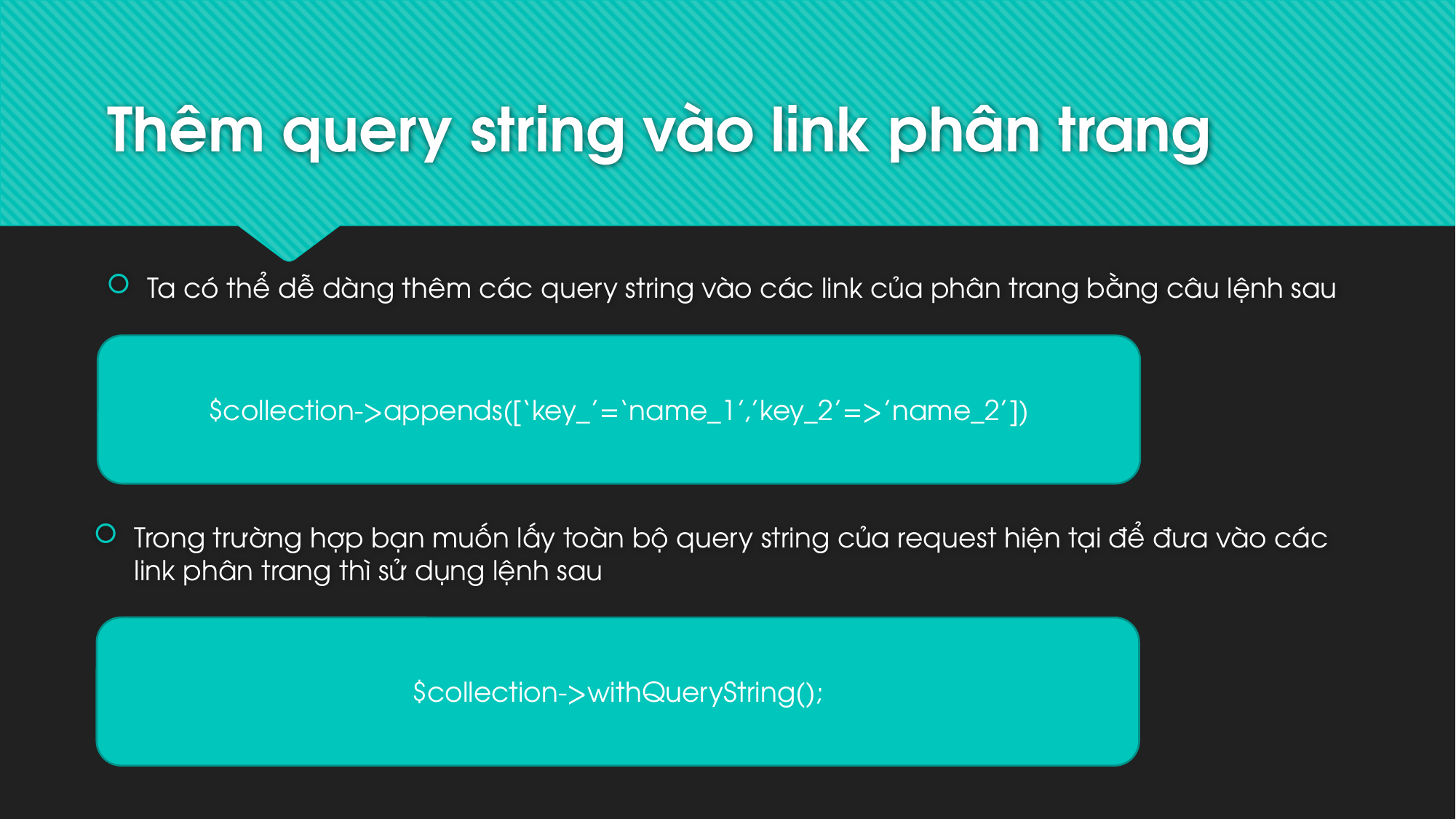

# Thêm query string vào link phân trang
Ta có thể dễ dàng thêm các query string vào các link của phân trang bằng câu lệnh sau

$collection->appends([‘key_’=‘name_1’,’key_2’=>’name_2’])
Trong trường hợp bạn muốn lấy toàn bộ query string của request hiện tại để đưa vào các link phân trang thì sử dụng lệnh sau
$collection->withQueryString();